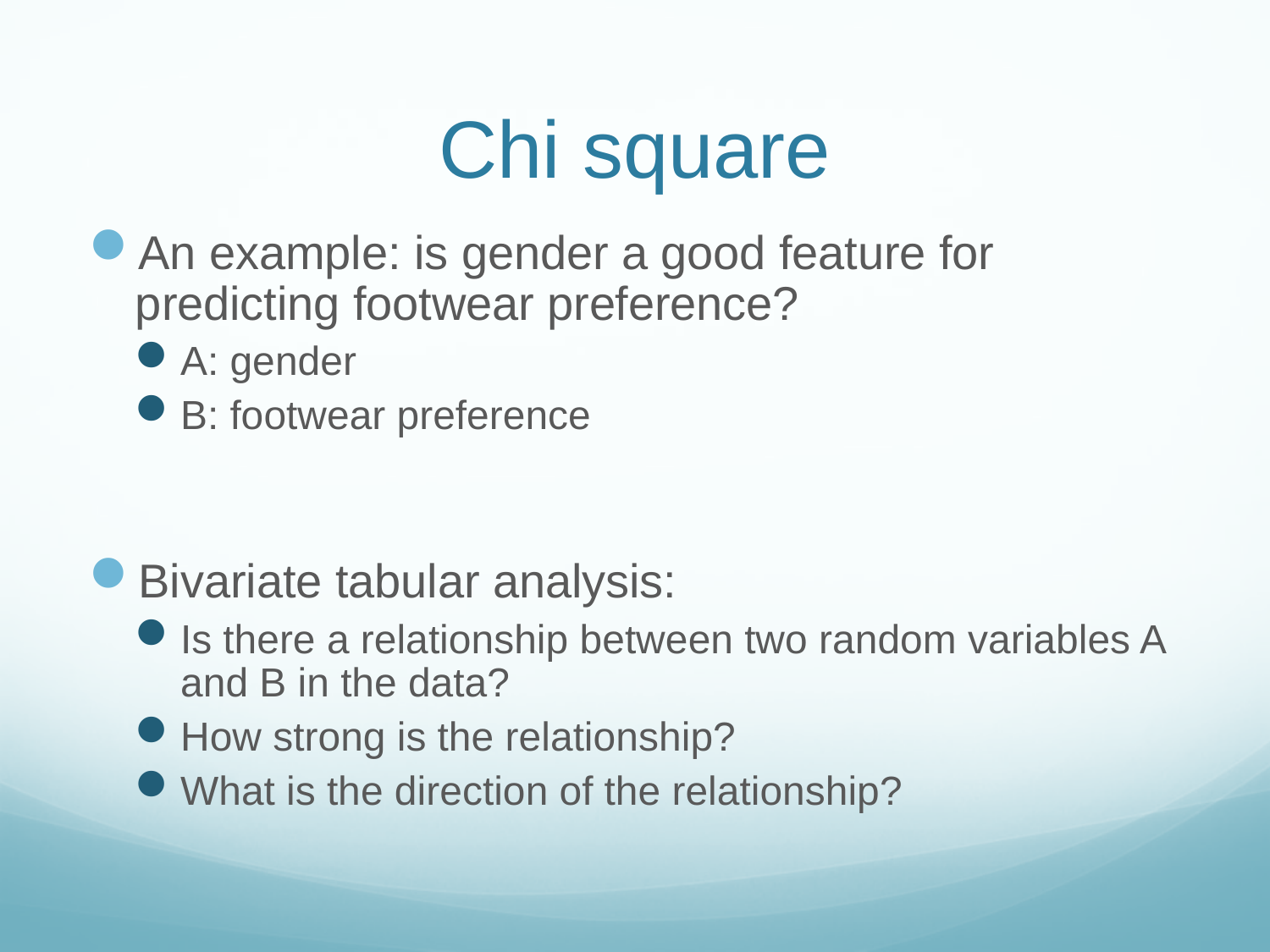

# Chi square
An example: is gender a good feature for predicting footwear preference?
A: gender
B: footwear preference

Bivariate tabular analysis:
Is there a relationship between two random variables A and B in the data?
How strong is the relationship?
What is the direction of the relationship?